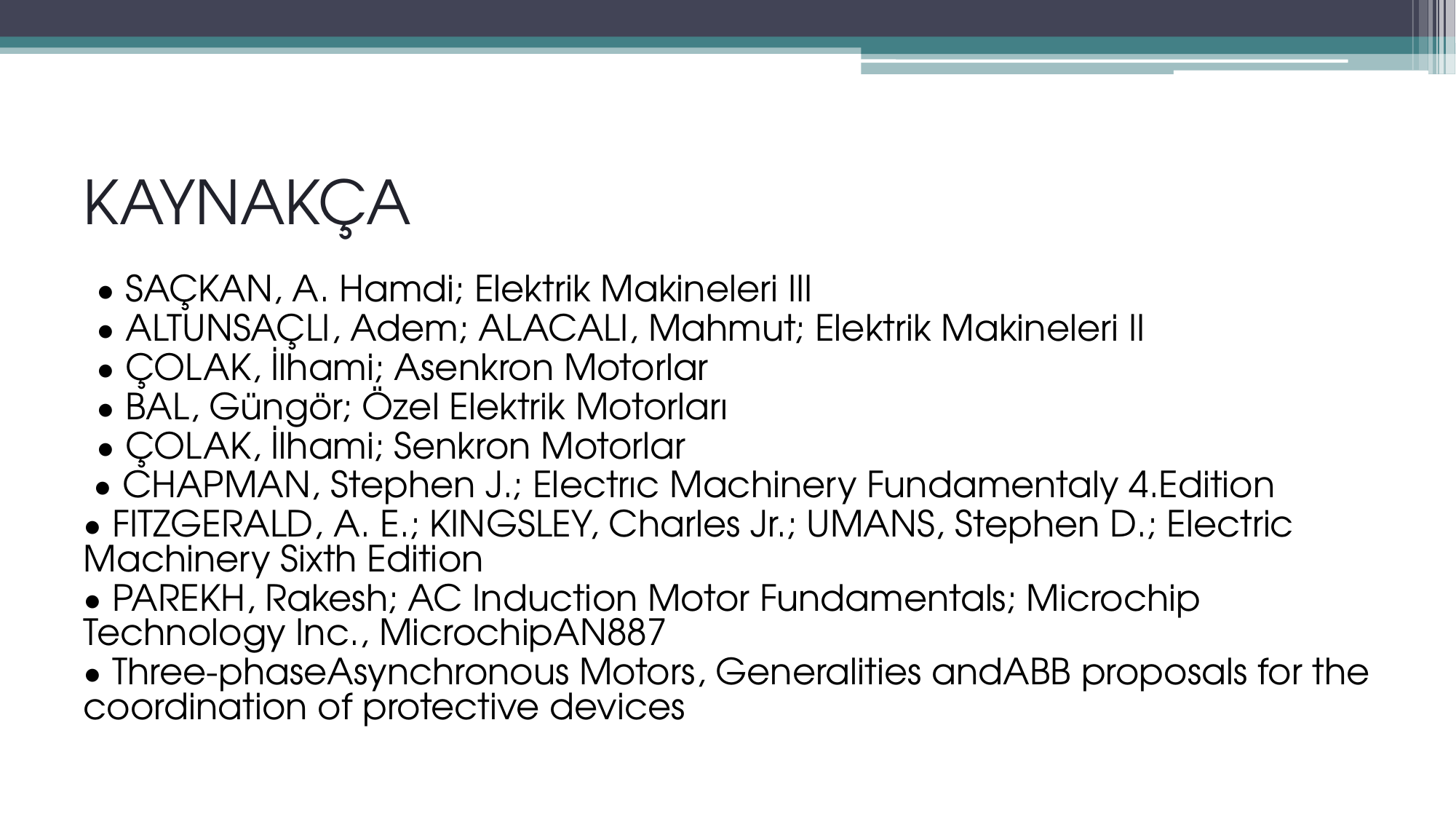

# KAYNAKÇA
• SAÇKAN, A. Hamdi; Elektrik Makineleri III
• ALTUNSAÇLI, Adem; ALACALI, Mahmut; Elektrik Makineleri II
• ÇOLAK, İlhami; Asenkron Motorlar
• BAL, Güngör; Özel Elektrik Motorları
• ÇOLAK, İlhami; Senkron Motorlar
 • CHAPMAN, Stephen J.; Electrıc Machinery Fundamentaly 4.Edition
• FITZGERALD, A. E.; KINGSLEY, Charles Jr.; UMANS, Stephen D.; Electric Machinery Sixth Edition
• PAREKH, Rakesh; AC Induction Motor Fundamentals; Microchip Technology Inc., MicrochipAN887
• Three-phaseAsynchronous Motors, Generalities andABB proposals for the coordination of protective devices